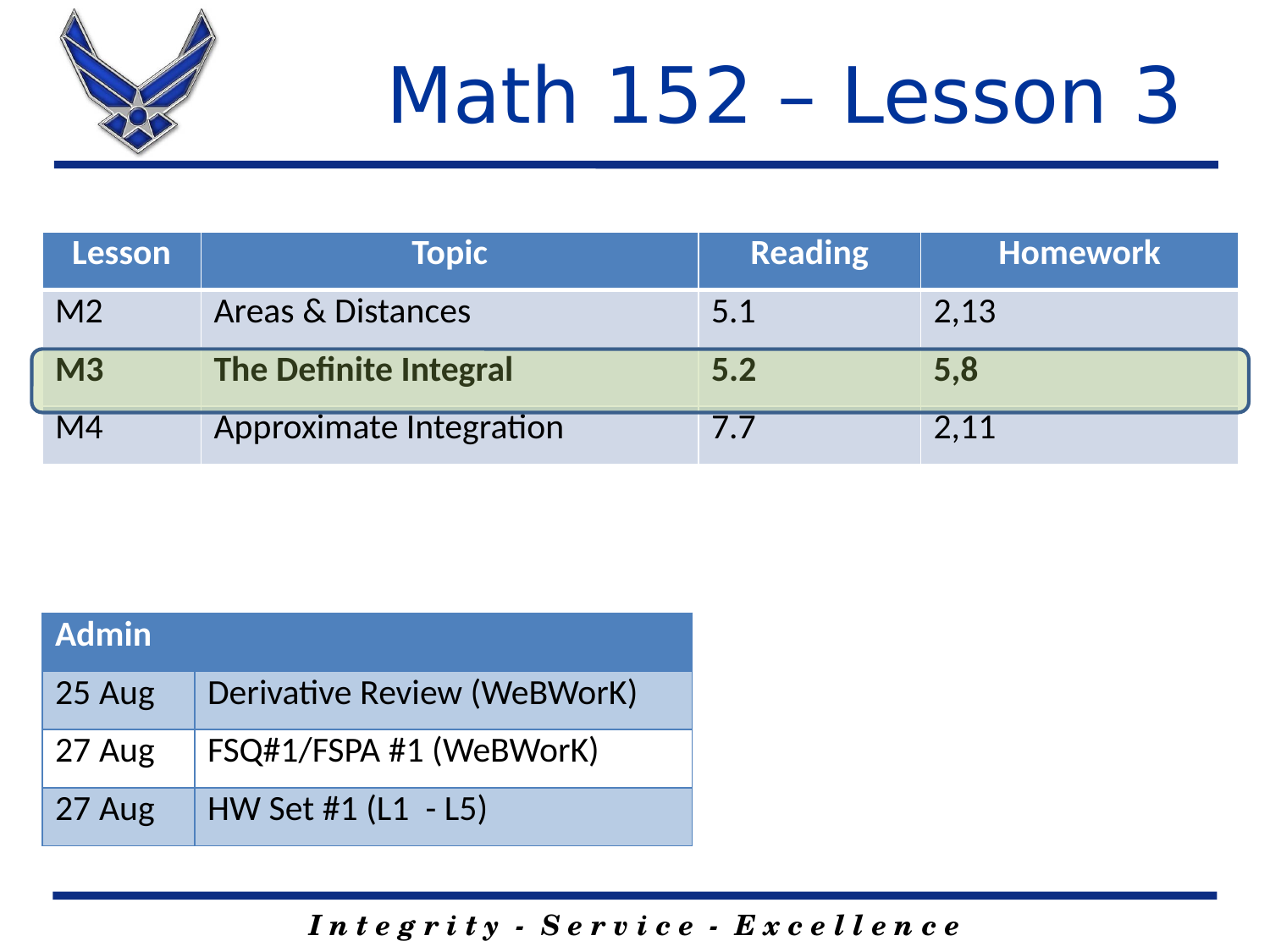

# Math 152 – Lesson 3
| Lesson | Topic | Reading | Homework |
| --- | --- | --- | --- |
| M2 | Areas & Distances | 5.1 | 2,13 |
| M3 | The Definite Integral | 5.2 | 5,8 |
| M4 | Approximate Integration | 7.7 | 2,11 |

| Admin |  |
| --- | --- |
| 25 Aug | Derivative Review (WeBWorK) |
| 27 Aug | FSQ#1/FSPA #1 (WeBWorK) |
| 27 Aug | HW Set #1 (L1 - L5) |